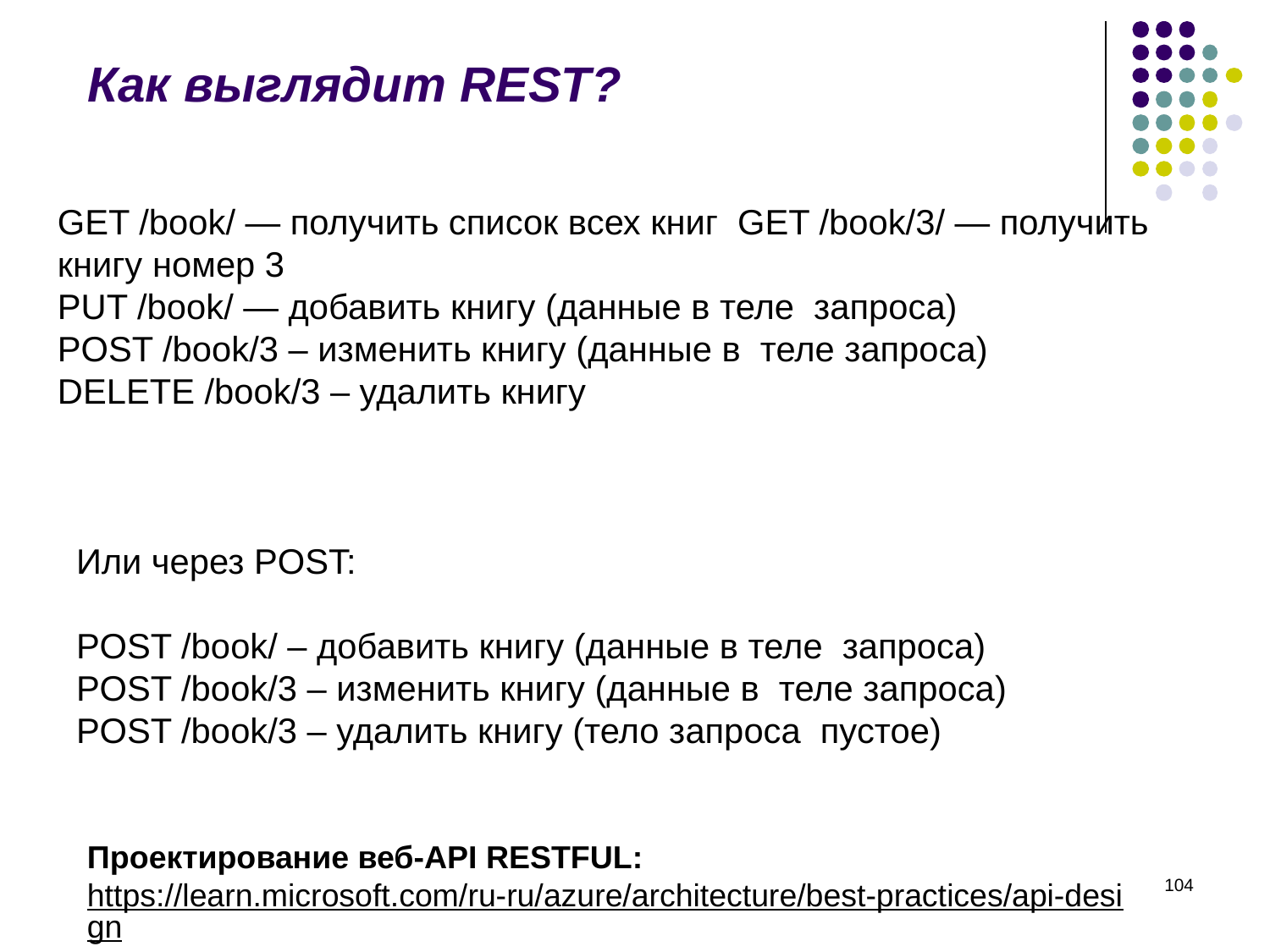

Как выглядит REST?
GET /book/ — получить список всех книг  GET /book/3/ — получить книгу номер 3
PUT /book/ — добавить книгу (данные в теле  запроса)
POST /book/3 – изменить книгу (данные в  теле запроса)
DELETE /book/3 – удалить книгу
Или через POST:

POST /book/ – добавить книгу (данные в теле  запроса)
POST /book/3 – изменить книгу (данные в  теле запроса)
POST /book/3 – удалить книгу (тело запроса  пустое)
Проектирование веб-API RESTFUL: https://learn.microsoft.com/ru-ru/azure/architecture/best-practices/api-design
104